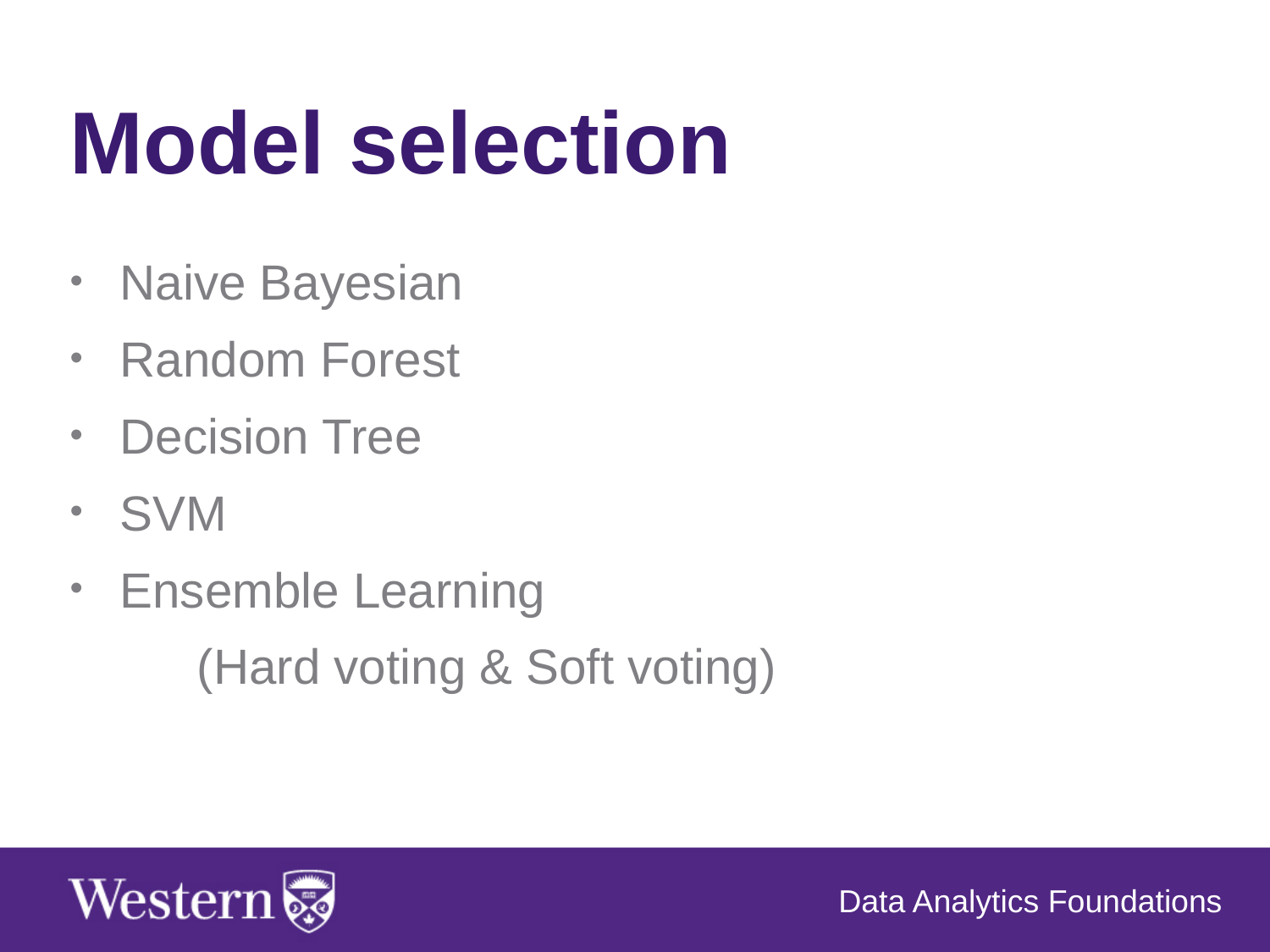

Model selection

Naive Bayesian
Random Forest
Decision Tree
SVM
Ensemble Learning
	(Hard voting & Soft voting)
Data Analytics Foundations